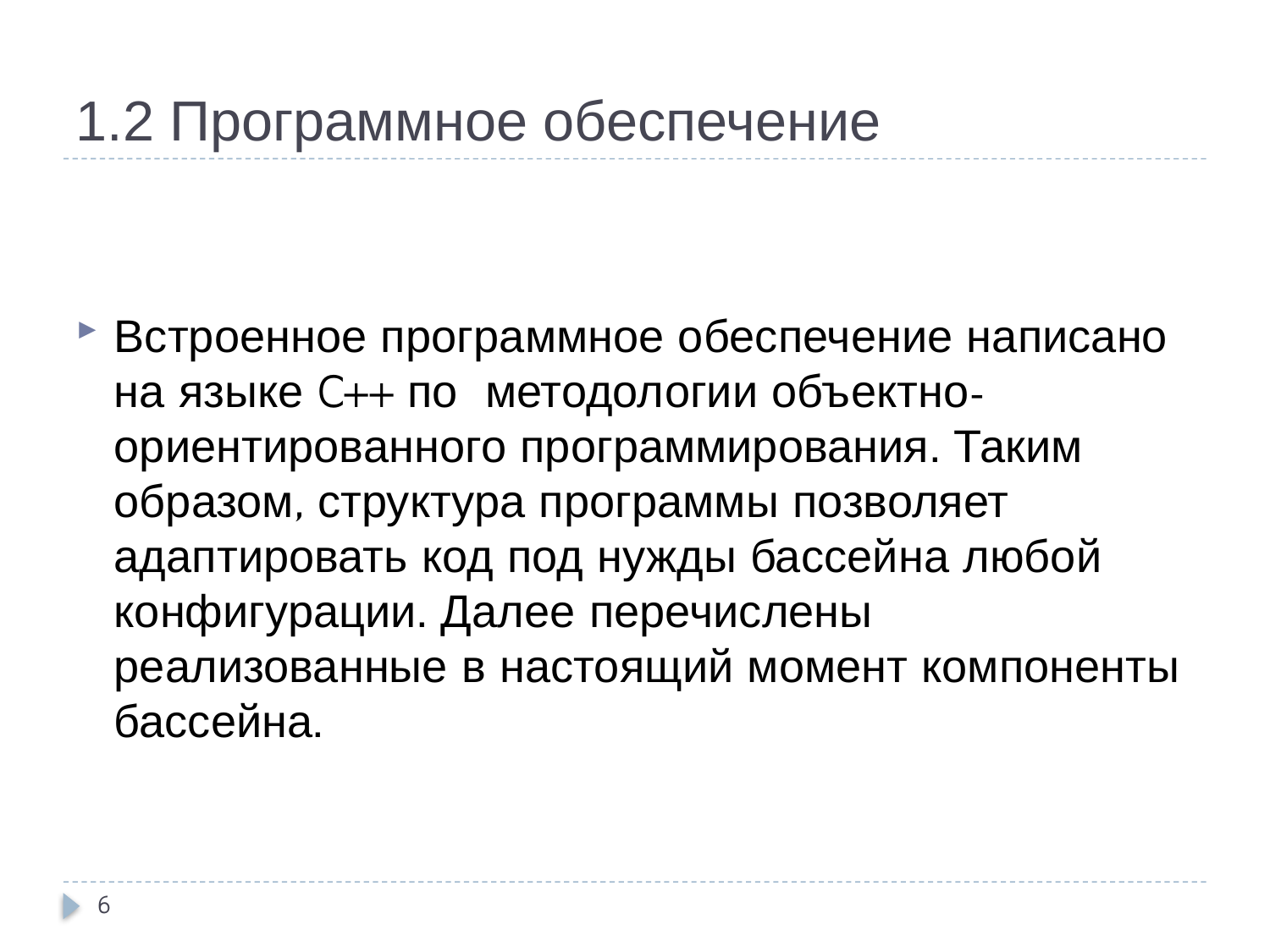

# 1.2 Программное обеспечение

Встроенное программное обеспечение написано на языке C++ по  методологии объектно-ориентированного программирования. Таким образом, структура программы позволяет адаптировать код под нужды бассейна любой конфигурации. Далее перечислены реализованные в настоящий момент компоненты бассейна.

6